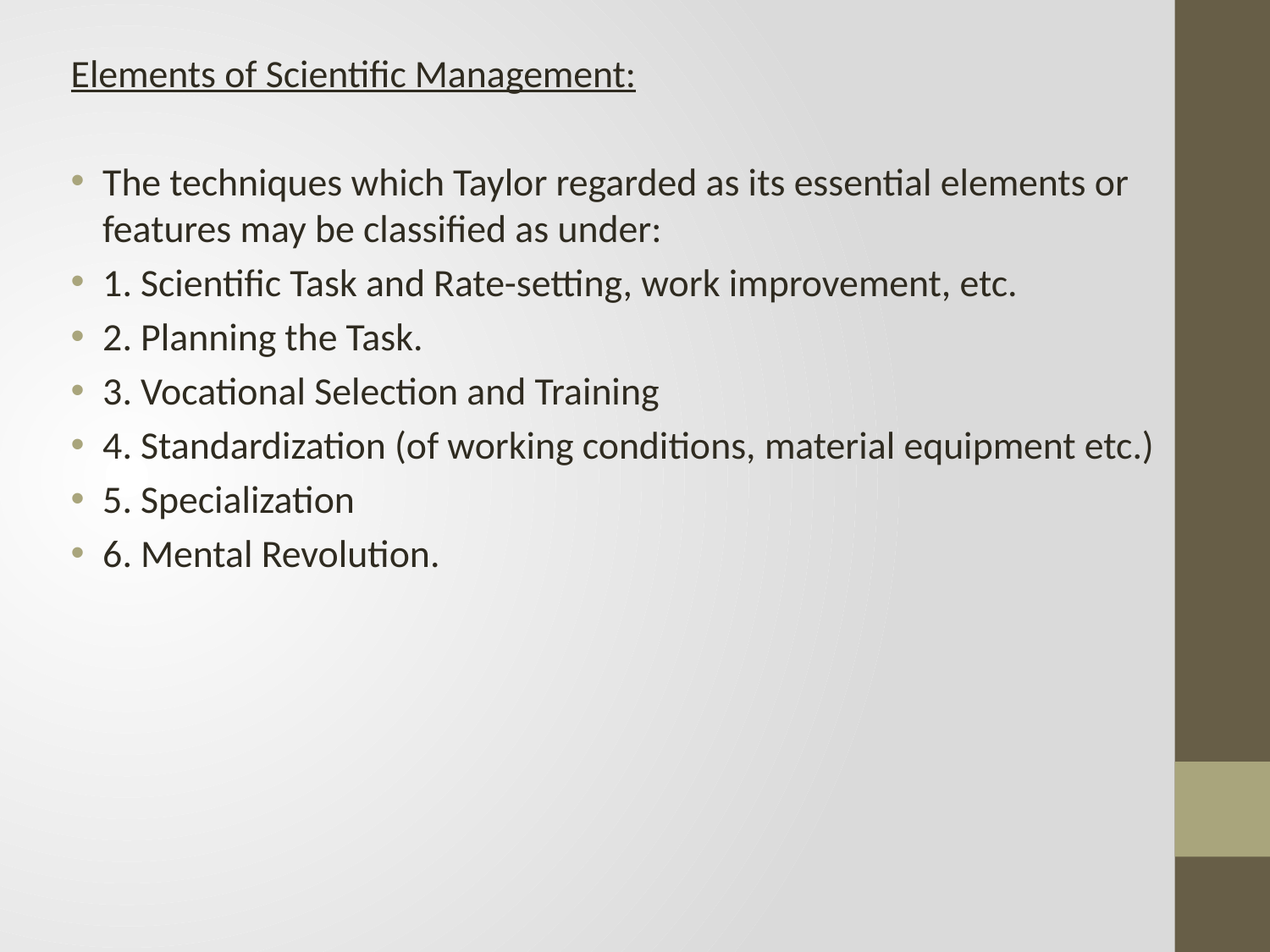

Elements of Scientific Management:

The techniques which Taylor regarded as its essential elements or features may be classified as under:
1. Scientific Task and Rate-setting, work improvement, etc.
2. Planning the Task.
3. Vocational Selection and Training
4. Standardization (of working conditions, material equipment etc.)
5. Specialization
6. Mental Revolution.